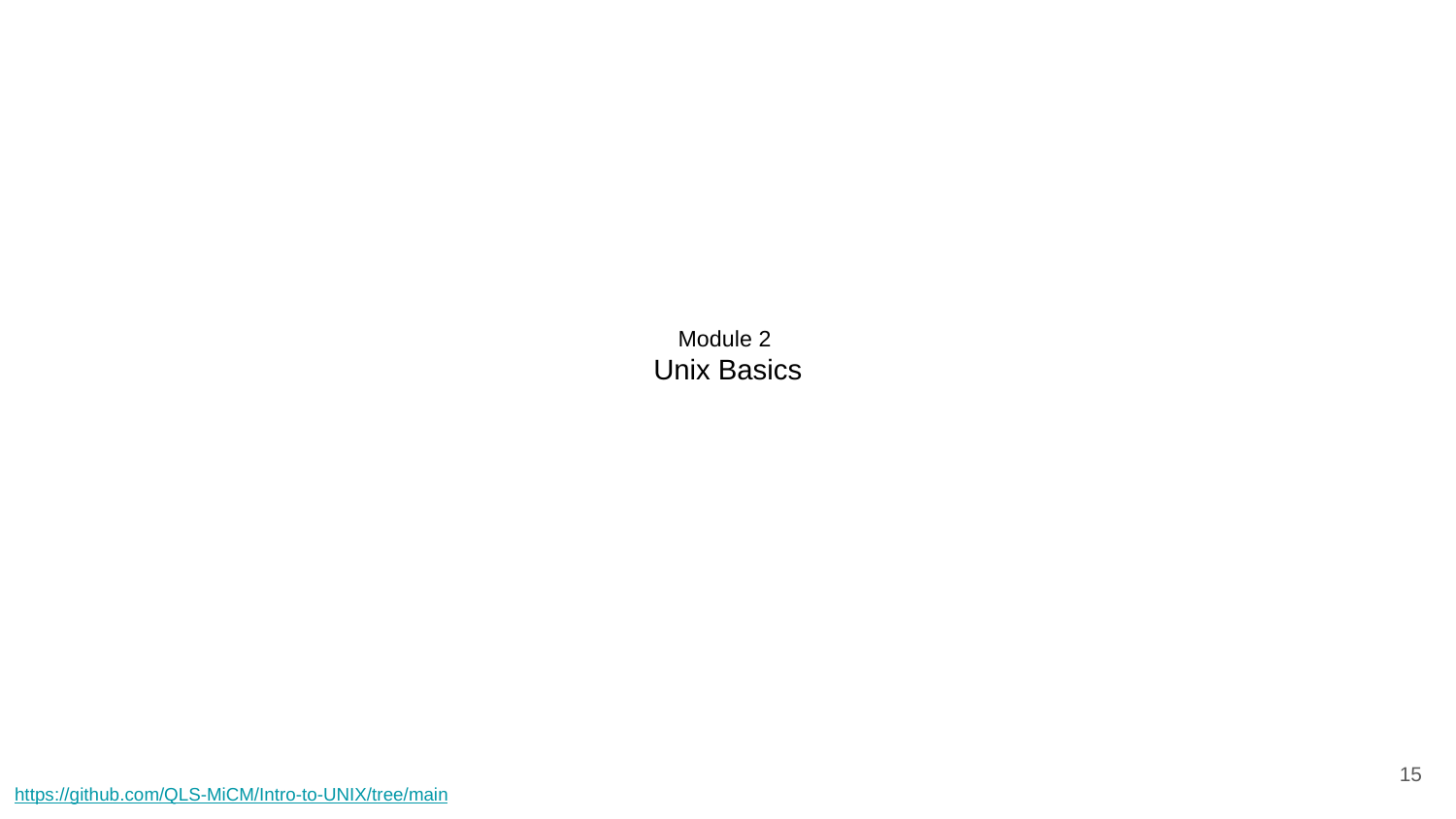

# Module 2
Unix Basics
15
https://github.com/QLS-MiCM/Intro-to-UNIX/tree/main